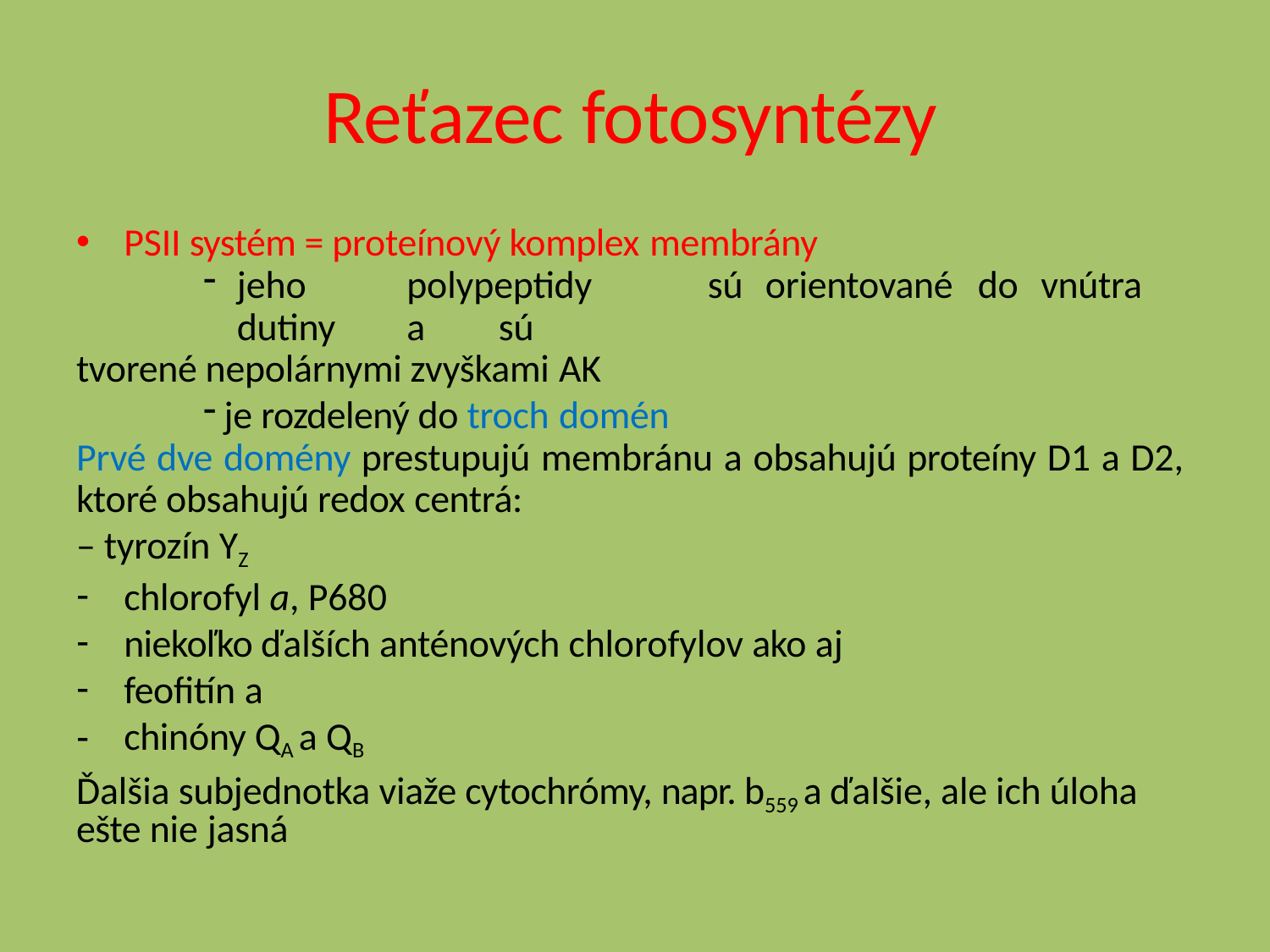

# Reťazec fotosyntézy
PSII systém = proteínový komplex membrány
jeho	polypeptidy	sú	orientované	do	vnútra	dutiny	a	sú
tvorené nepolárnymi zvyškami AK
je rozdelený do troch domén
Prvé dve domény prestupujú membránu a obsahujú proteíny D1 a D2,
ktoré obsahujú redox centrá:
– tyrozín YZ
chlorofyl a, P680
niekoľko ďalších anténových chlorofylov ako aj
feofitín a
chinóny QA a QB
Ďalšia subjednotka viaže cytochrómy, napr. b559 a ďalšie, ale ich úloha  ešte nie jasná